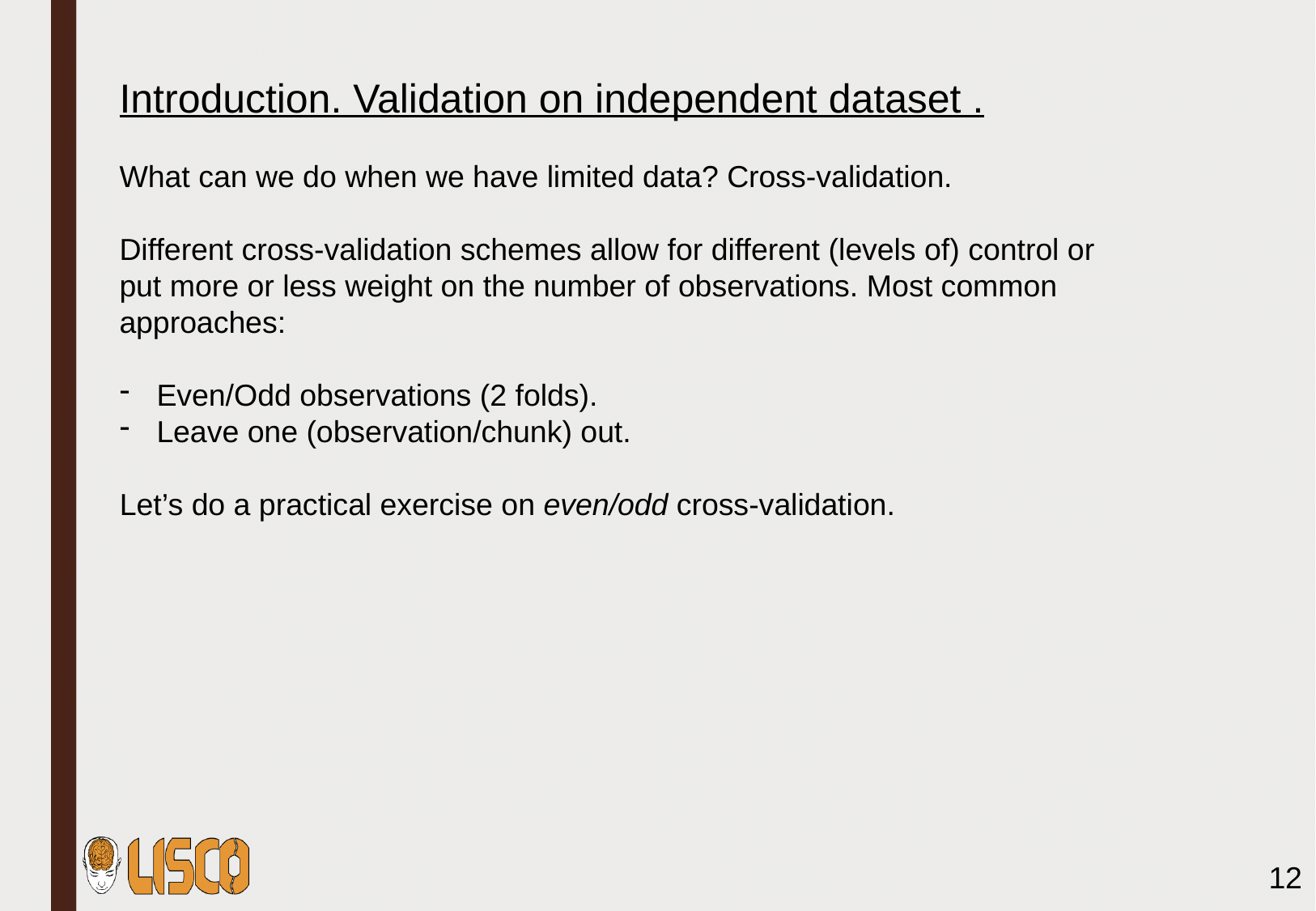

Introduction. Validation on independent dataset .

What can we do when we have limited data? Cross-validation.

Different cross-validation schemes allow for different (levels of) control or put more or less weight on the number of observations. Most common approaches:

 Even/Odd observations (2 folds).
 Leave one (observation/chunk) out.

Let’s do a practical exercise on even/odd cross-validation.

12